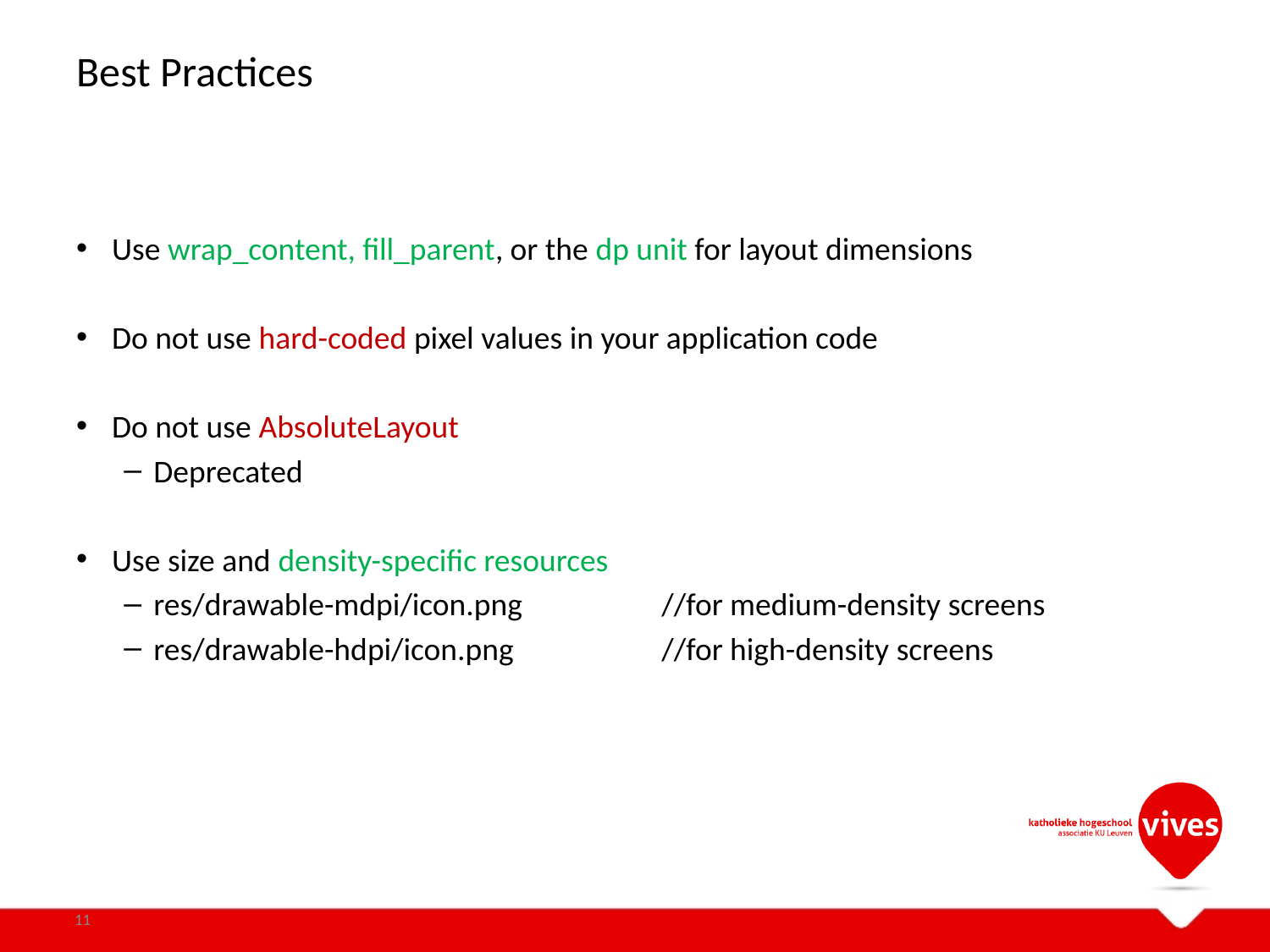

# Best Practices
Use wrap_content, fill_parent, or the dp unit for layout dimensions

Do not use hard-coded pixel values in your application code

Do not use AbsoluteLayout
Deprecated

Use size and density-specific resources
res/drawable-mdpi/icon.png   	//for medium-density screens
res/drawable-hdpi/icon.png   	//for high-density screens
11